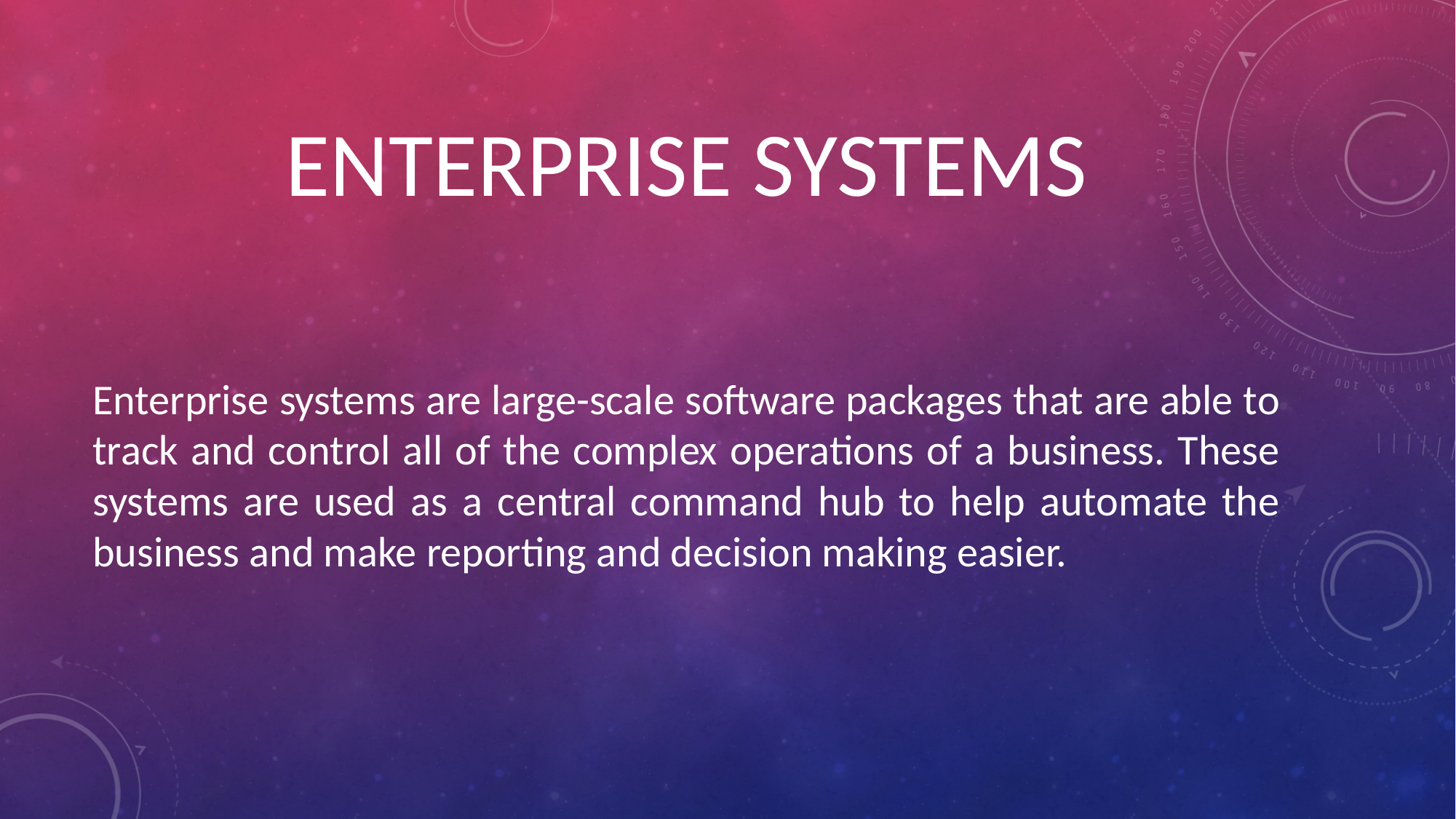

# Enterprise systems
Enterprise systems are large-scale software packages that are able to track and control all of the complex operations of a business. These systems are used as a central command hub to help automate the business and make reporting and decision making easier.